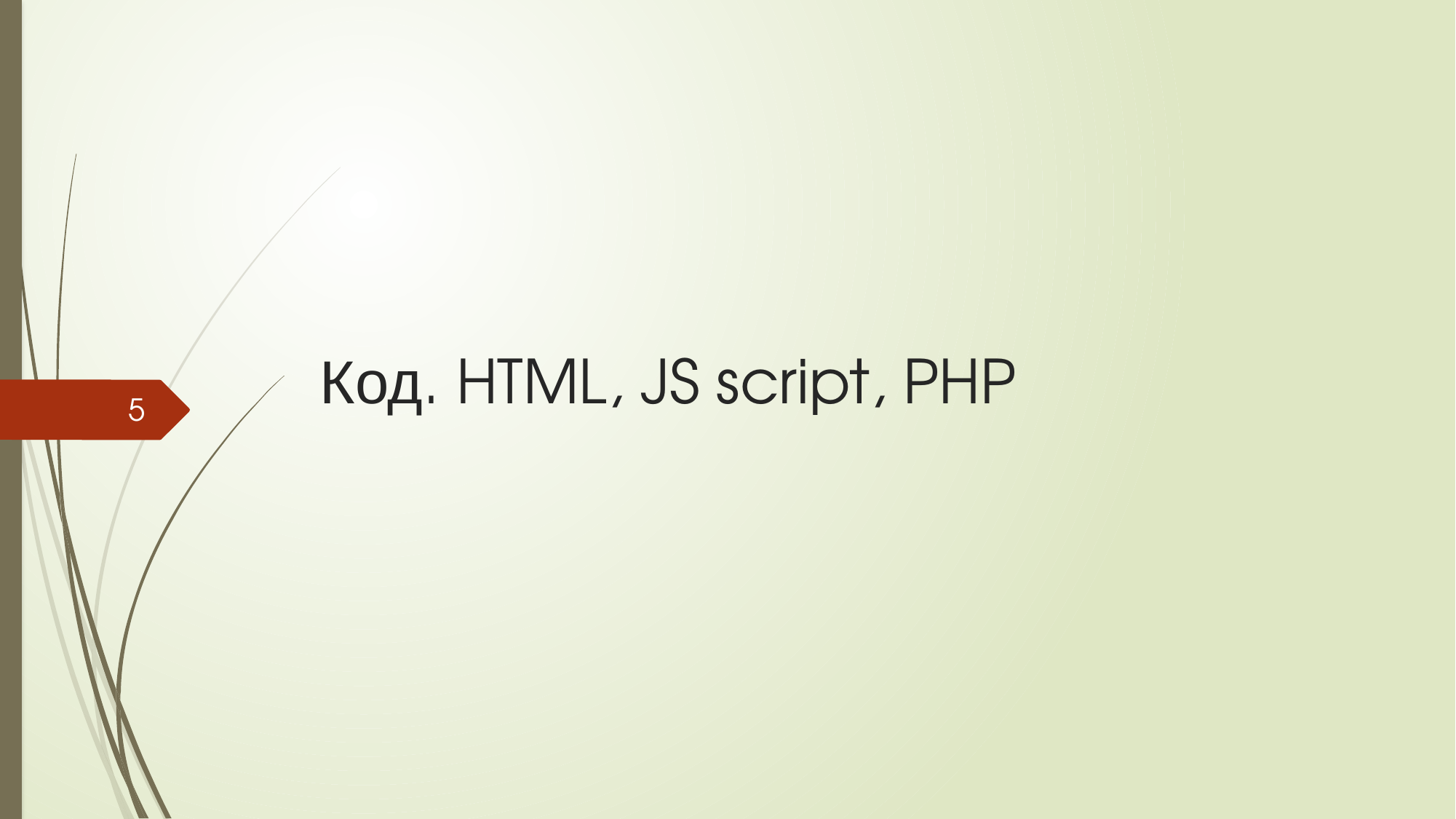

# Код. HTML, JS script, PHP
5